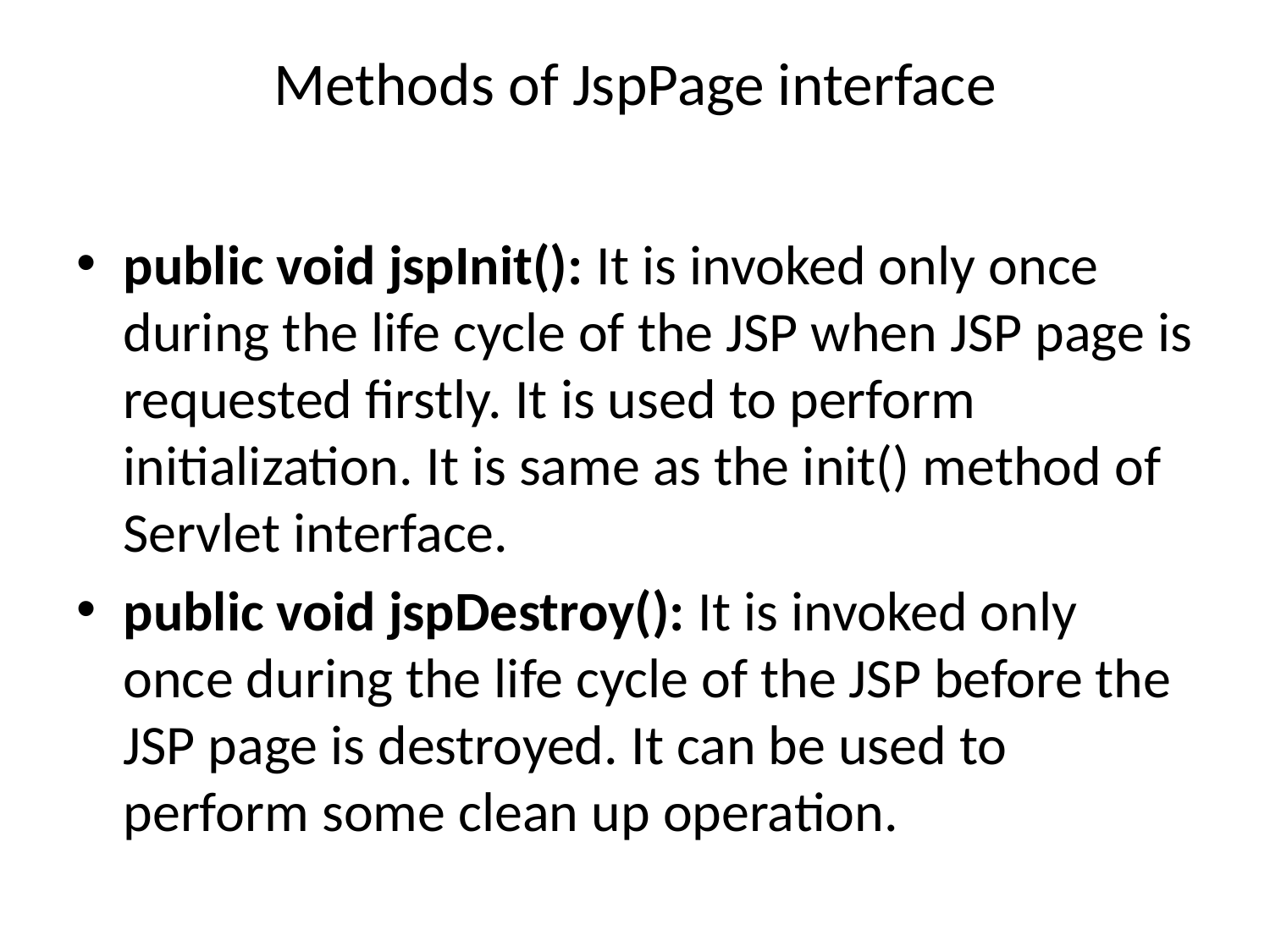

# Methods of JspPage interface
public void jspInit(): It is invoked only once during the life cycle of the JSP when JSP page is requested firstly. It is used to perform initialization. It is same as the init() method of Servlet interface.
public void jspDestroy(): It is invoked only once during the life cycle of the JSP before the JSP page is destroyed. It can be used to perform some clean up operation.